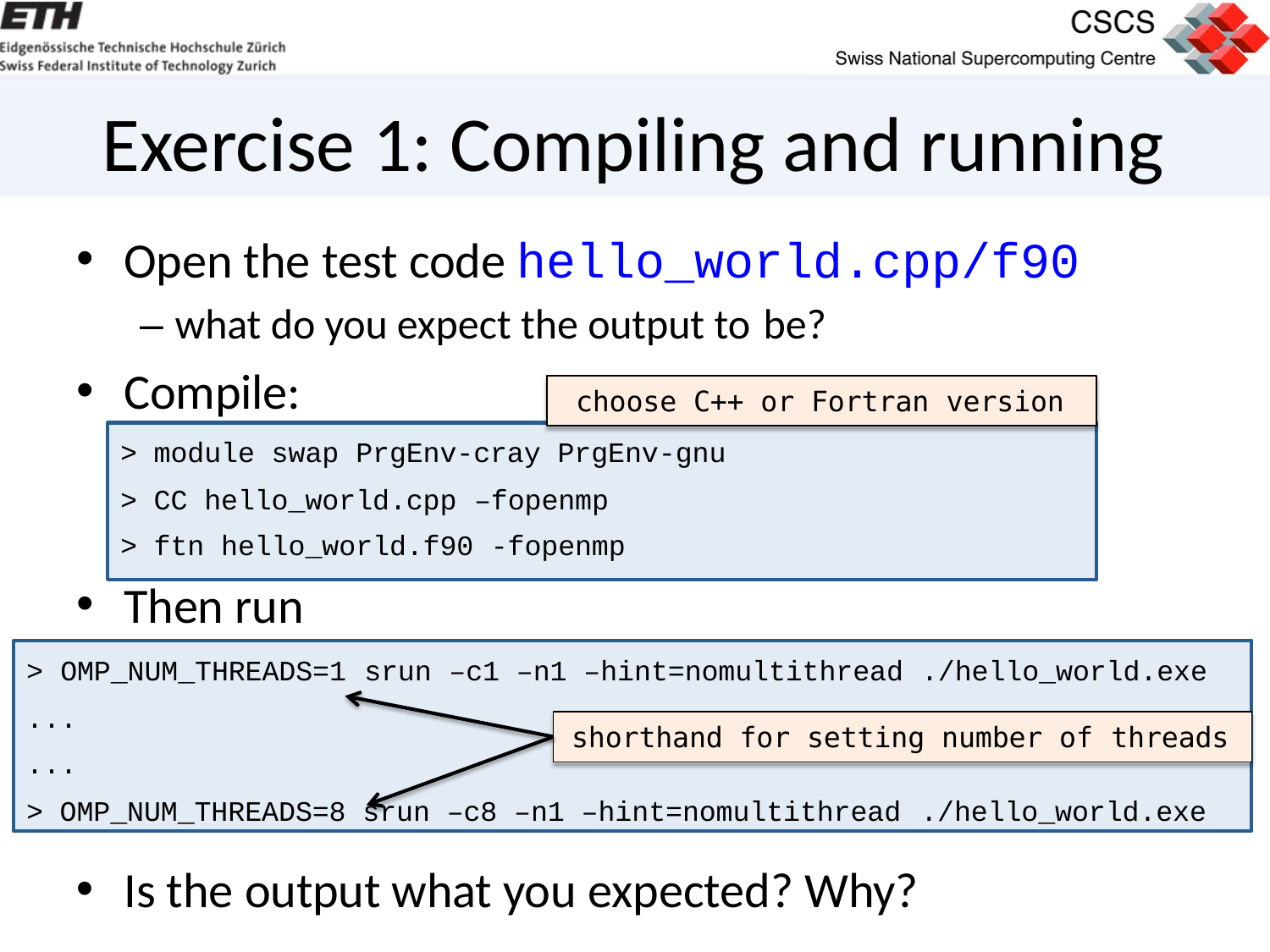

# Exercise 1: Compiling and running
Open the test code hello_world.cpp/f90
– what do you expect the output to be?
Compile:

choose C++ or Fortran version

> module swap PrgEnv-cray PrgEnv-gnu
> CC hello_world.cpp –fopenmp
> ftn hello_world.f90 -fopenmp
Then run
> OMP_NUM_THREADS=1
...

srun
–c1 –n1 –hint=nomultithread ./hello_world.exe

shorthand for setting number of threads

...

> OMP_NUM_THREADS=8 srun –c8 –n1 –hint=nomultithread ./hello_world.exe

Is the output what you expected? Why?